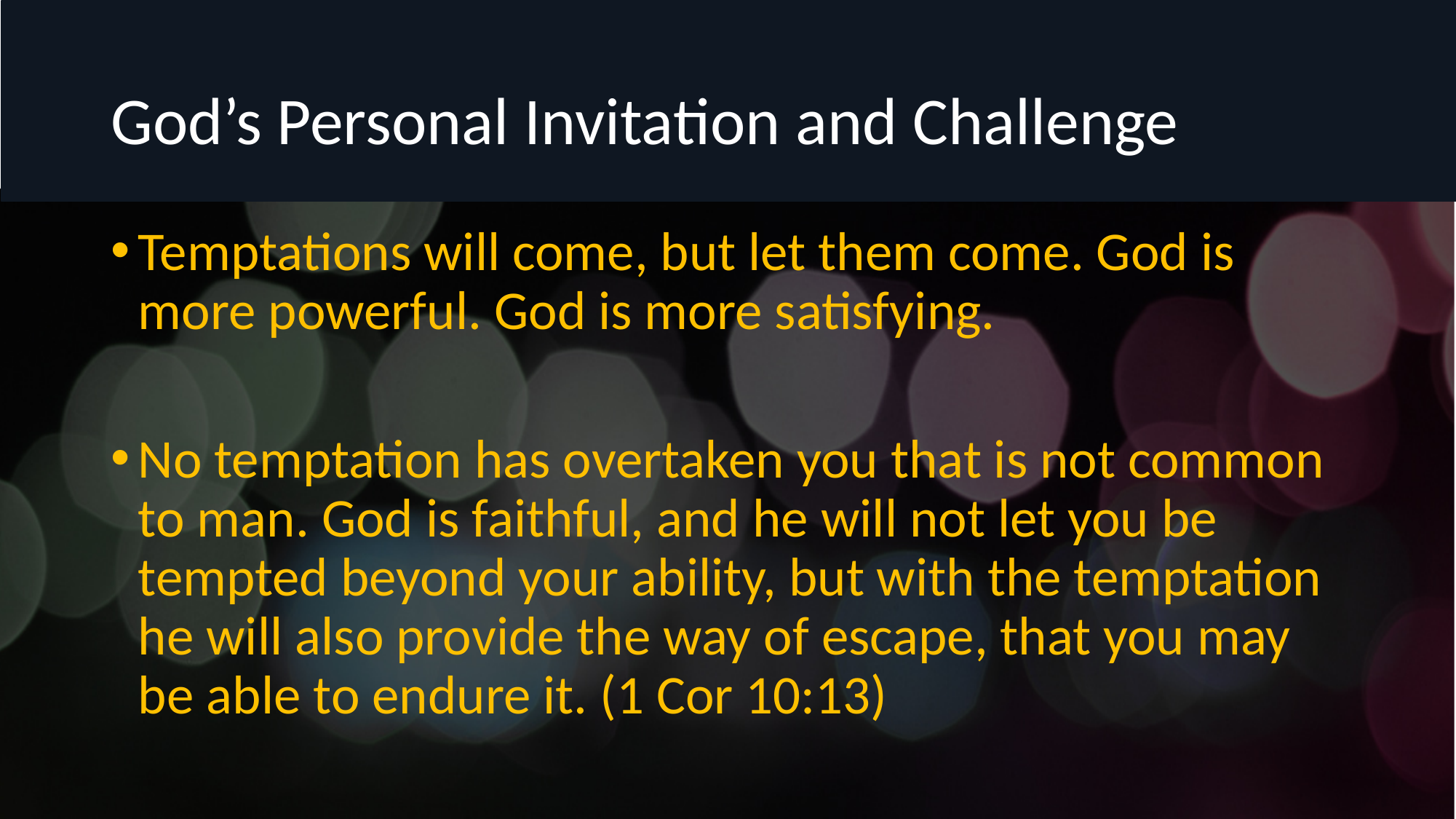

# God’s Personal Invitation and Challenge
Temptations will come, but let them come. God is more powerful. God is more satisfying.

No temptation has overtaken you that is not common to man. God is faithful, and he will not let you be tempted beyond your ability, but with the temptation he will also provide the way of escape, that you may be able to endure it. (1 Cor 10:13)